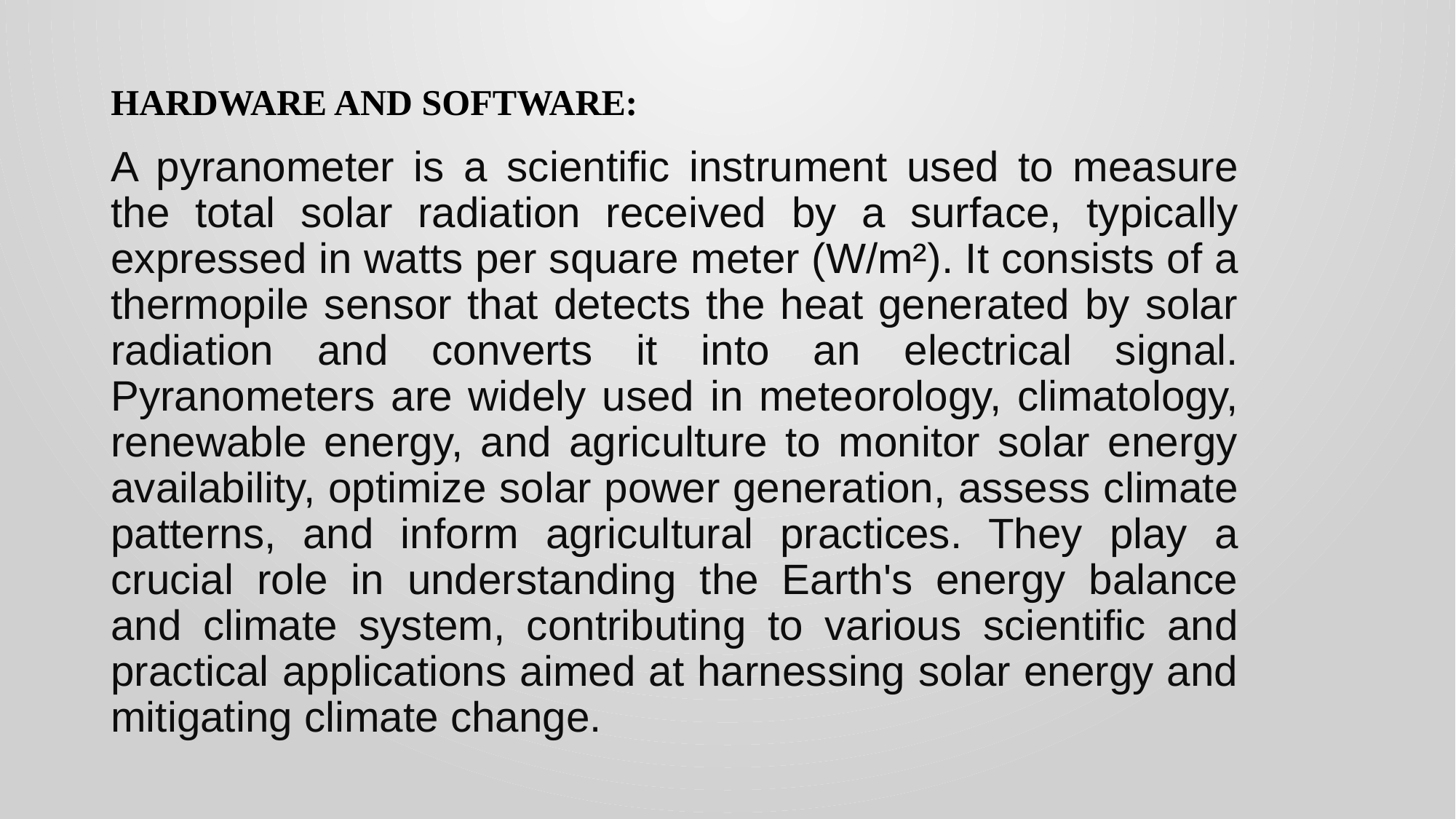

# HARDWARE AND SOFTWARE:
A pyranometer is a scientific instrument used to measure the total solar radiation received by a surface, typically expressed in watts per square meter (W/m²). It consists of a thermopile sensor that detects the heat generated by solar radiation and converts it into an electrical signal. Pyranometers are widely used in meteorology, climatology, renewable energy, and agriculture to monitor solar energy availability, optimize solar power generation, assess climate patterns, and inform agricultural practices. They play a crucial role in understanding the Earth's energy balance and climate system, contributing to various scientific and practical applications aimed at harnessing solar energy and mitigating climate change.